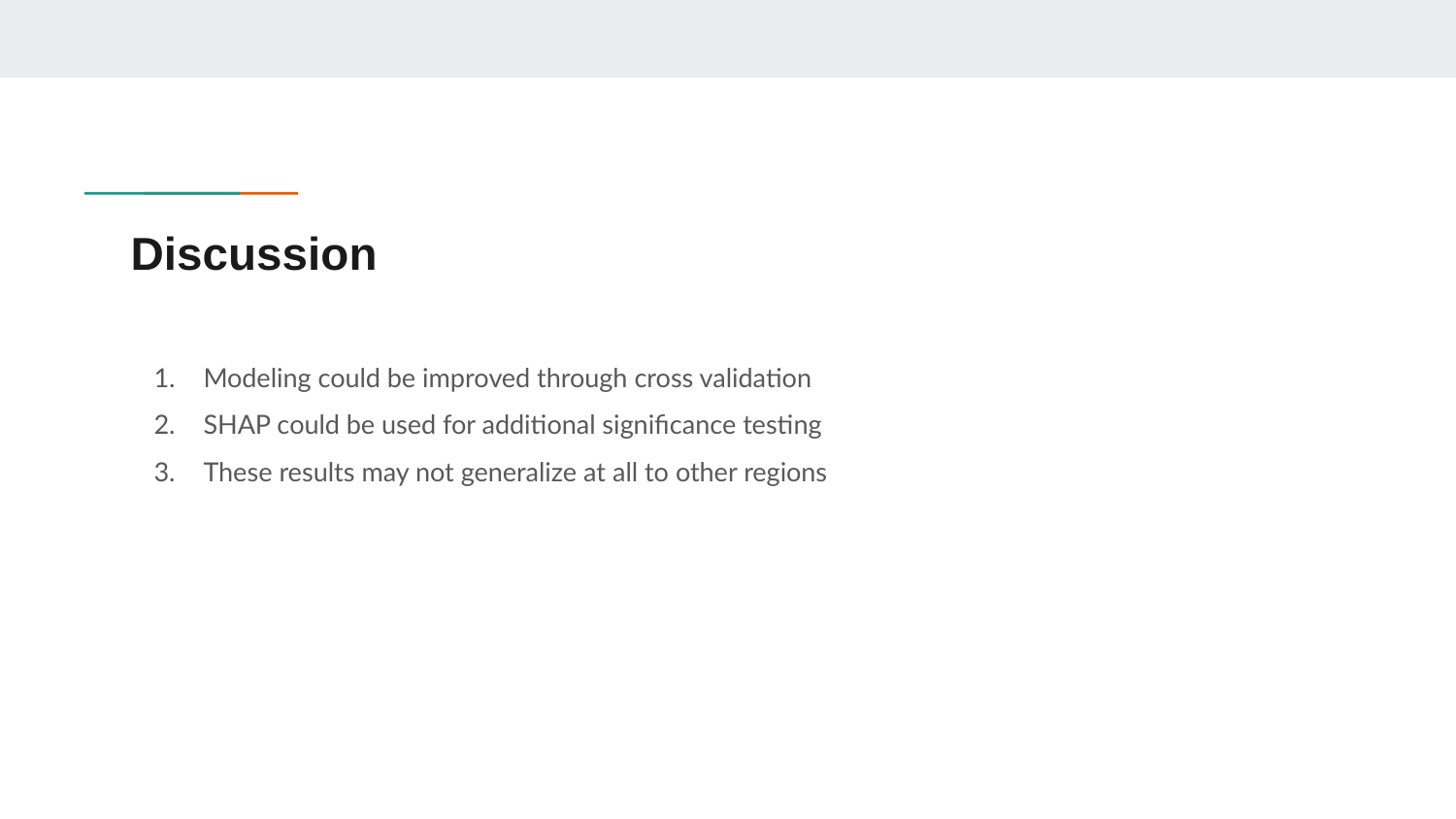

# Discussion
Modeling could be improved through cross validation
SHAP could be used for additional significance testing
These results may not generalize at all to other regions